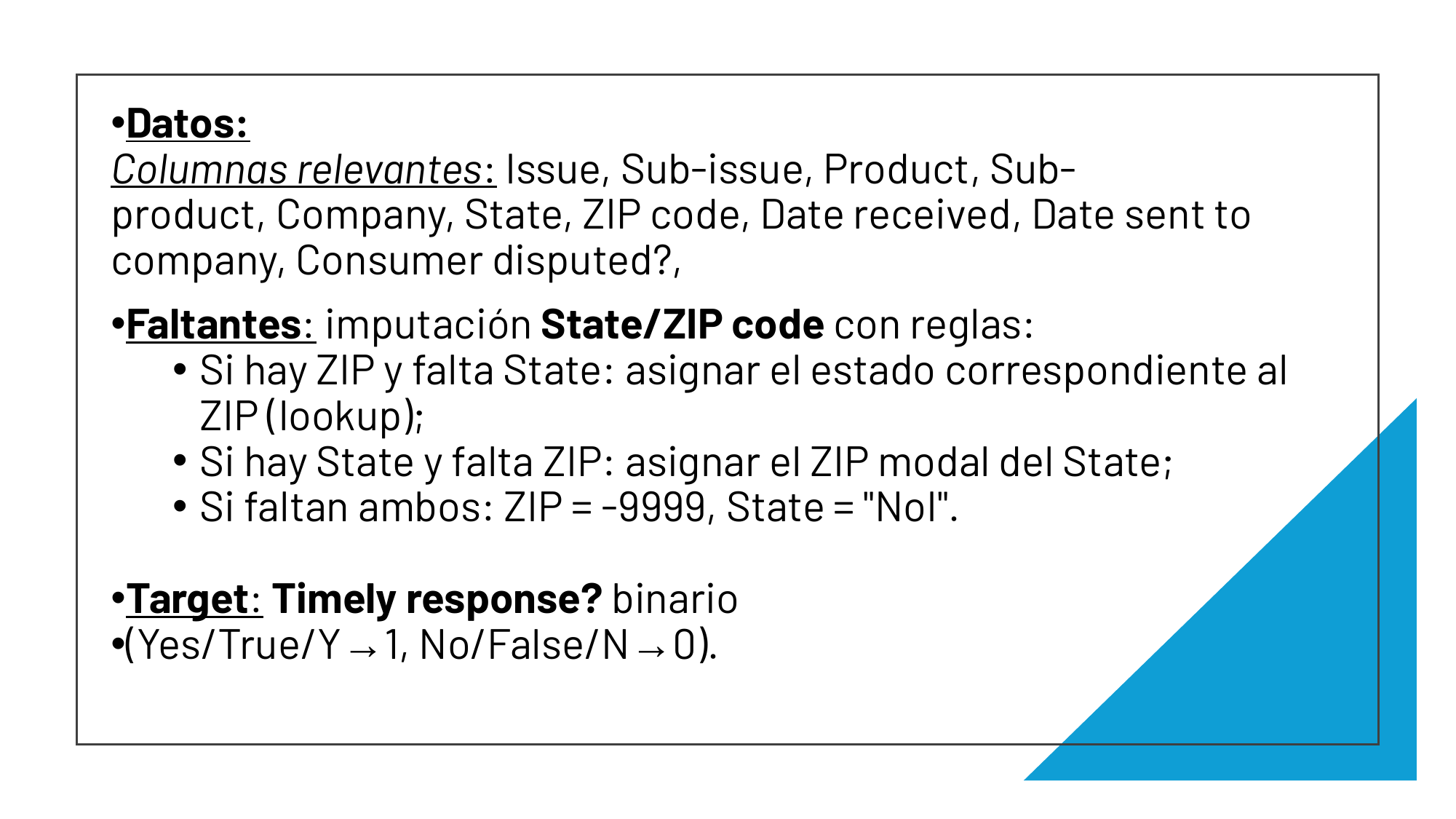

Datos:
Columnas relevantes: Issue, Sub-issue, Product, Sub-product, Company, State, ZIP code, Date received, Date sent to company, Consumer disputed?,
Faltantes: imputación State/ZIP code con reglas:
Si hay ZIP y falta State: asignar el estado correspondiente al ZIP (lookup);
Si hay State y falta ZIP: asignar el ZIP modal del State;
Si faltan ambos: ZIP = -9999, State = "NoI".

Target: Timely response? binario
(Yes/True/Y→1, No/False/N→0).